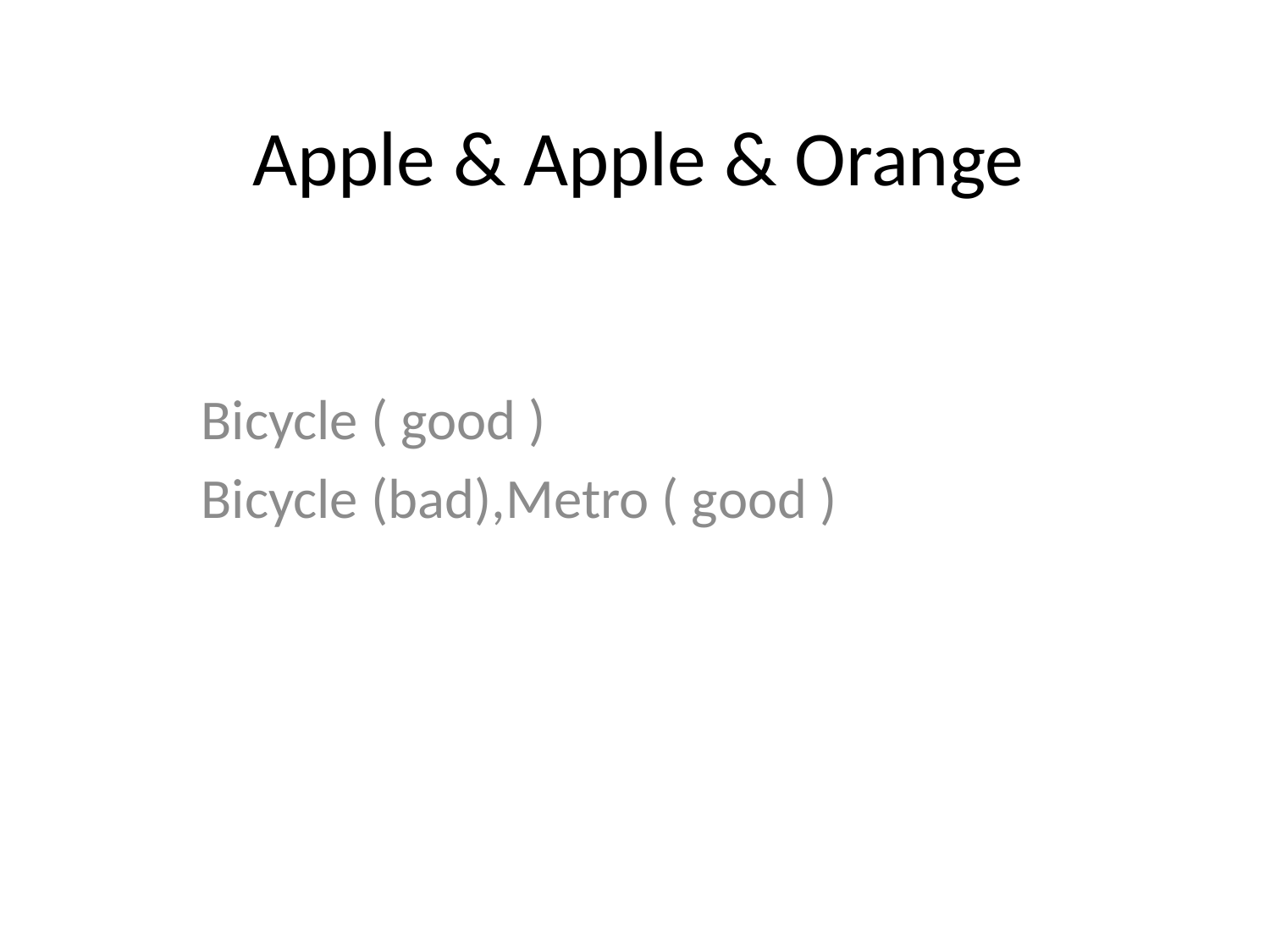

# Apple & Apple & Orange
Bicycle ( good )
Bicycle (bad),Metro ( good )